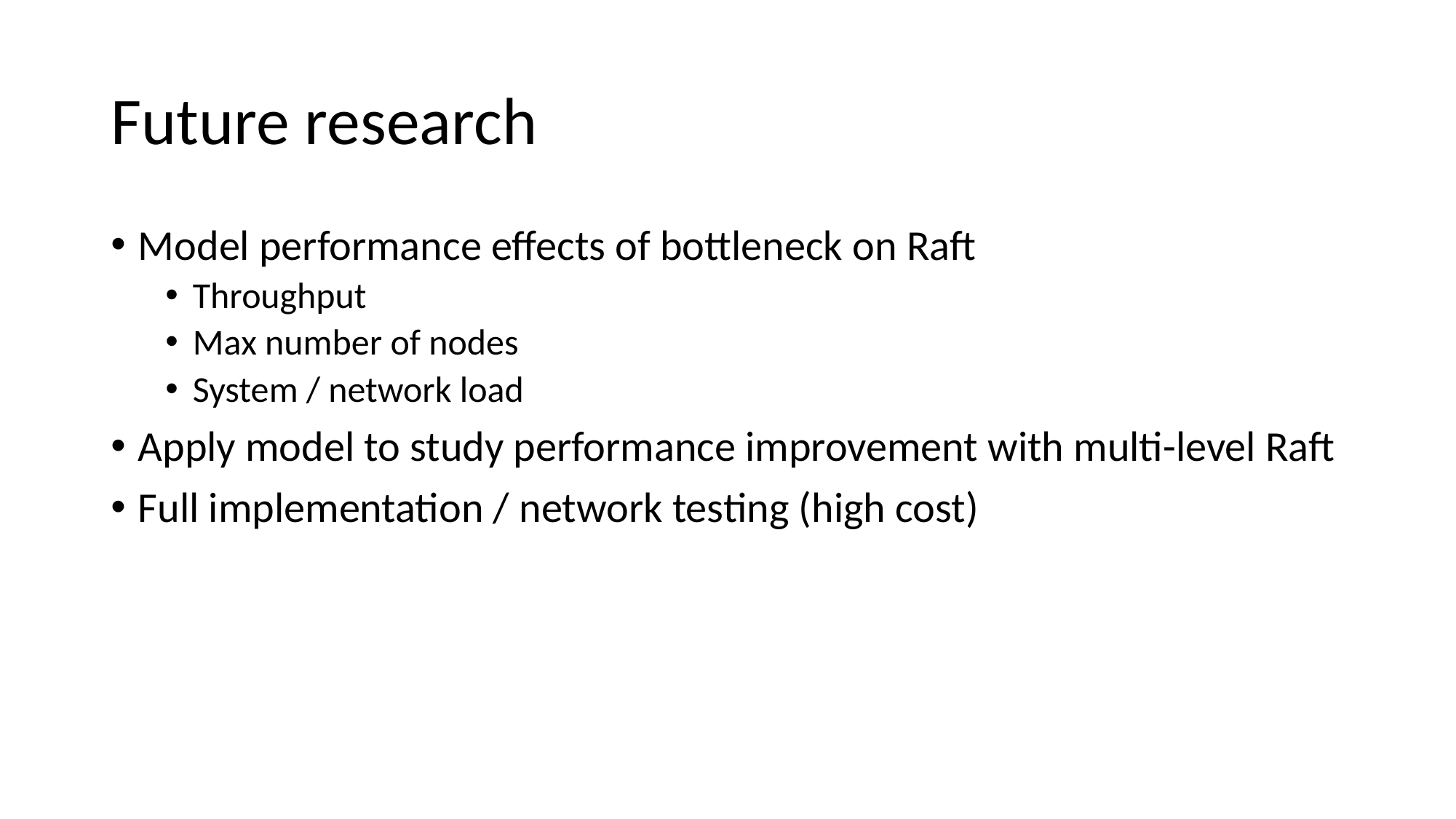

# Future research
Model performance effects of bottleneck on Raft
Throughput
Max number of nodes
System / network load
Apply model to study performance improvement with multi-level Raft
Full implementation / network testing (high cost)